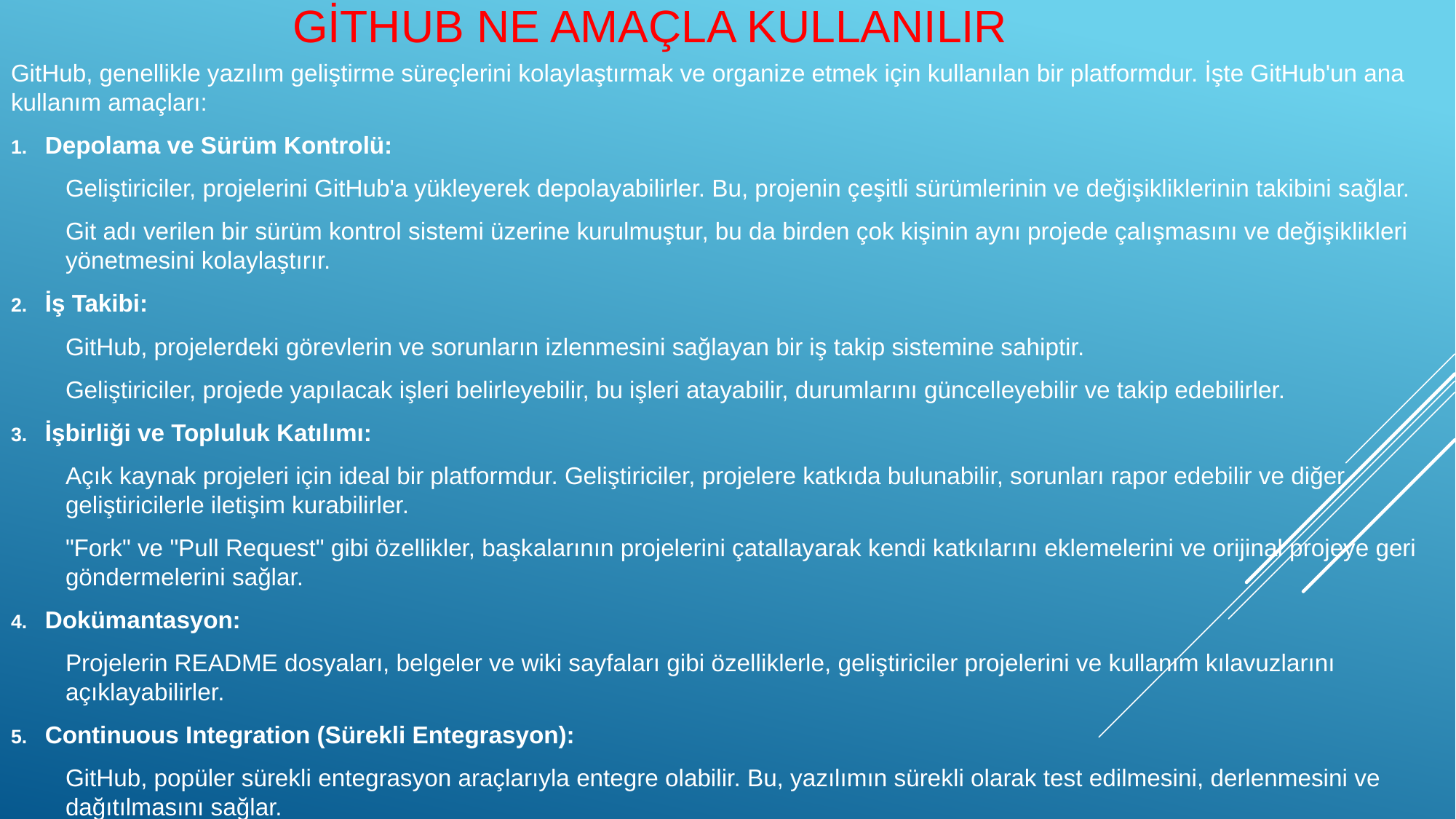

# GİTHUB NE AMAÇLA KULLANILIR
GitHub, genellikle yazılım geliştirme süreçlerini kolaylaştırmak ve organize etmek için kullanılan bir platformdur. İşte GitHub'un ana kullanım amaçları:
Depolama ve Sürüm Kontrolü:
Geliştiriciler, projelerini GitHub'a yükleyerek depolayabilirler. Bu, projenin çeşitli sürümlerinin ve değişikliklerinin takibini sağlar.
Git adı verilen bir sürüm kontrol sistemi üzerine kurulmuştur, bu da birden çok kişinin aynı projede çalışmasını ve değişiklikleri yönetmesini kolaylaştırır.
İş Takibi:
GitHub, projelerdeki görevlerin ve sorunların izlenmesini sağlayan bir iş takip sistemine sahiptir.
Geliştiriciler, projede yapılacak işleri belirleyebilir, bu işleri atayabilir, durumlarını güncelleyebilir ve takip edebilirler.
İşbirliği ve Topluluk Katılımı:
Açık kaynak projeleri için ideal bir platformdur. Geliştiriciler, projelere katkıda bulunabilir, sorunları rapor edebilir ve diğer geliştiricilerle iletişim kurabilirler.
"Fork" ve "Pull Request" gibi özellikler, başkalarının projelerini çatallayarak kendi katkılarını eklemelerini ve orijinal projeye geri göndermelerini sağlar.
Dokümantasyon:
Projelerin README dosyaları, belgeler ve wiki sayfaları gibi özelliklerle, geliştiriciler projelerini ve kullanım kılavuzlarını açıklayabilirler.
Continuous Integration (Sürekli Entegrasyon):
GitHub, popüler sürekli entegrasyon araçlarıyla entegre olabilir. Bu, yazılımın sürekli olarak test edilmesini, derlenmesini ve dağıtılmasını sağlar.